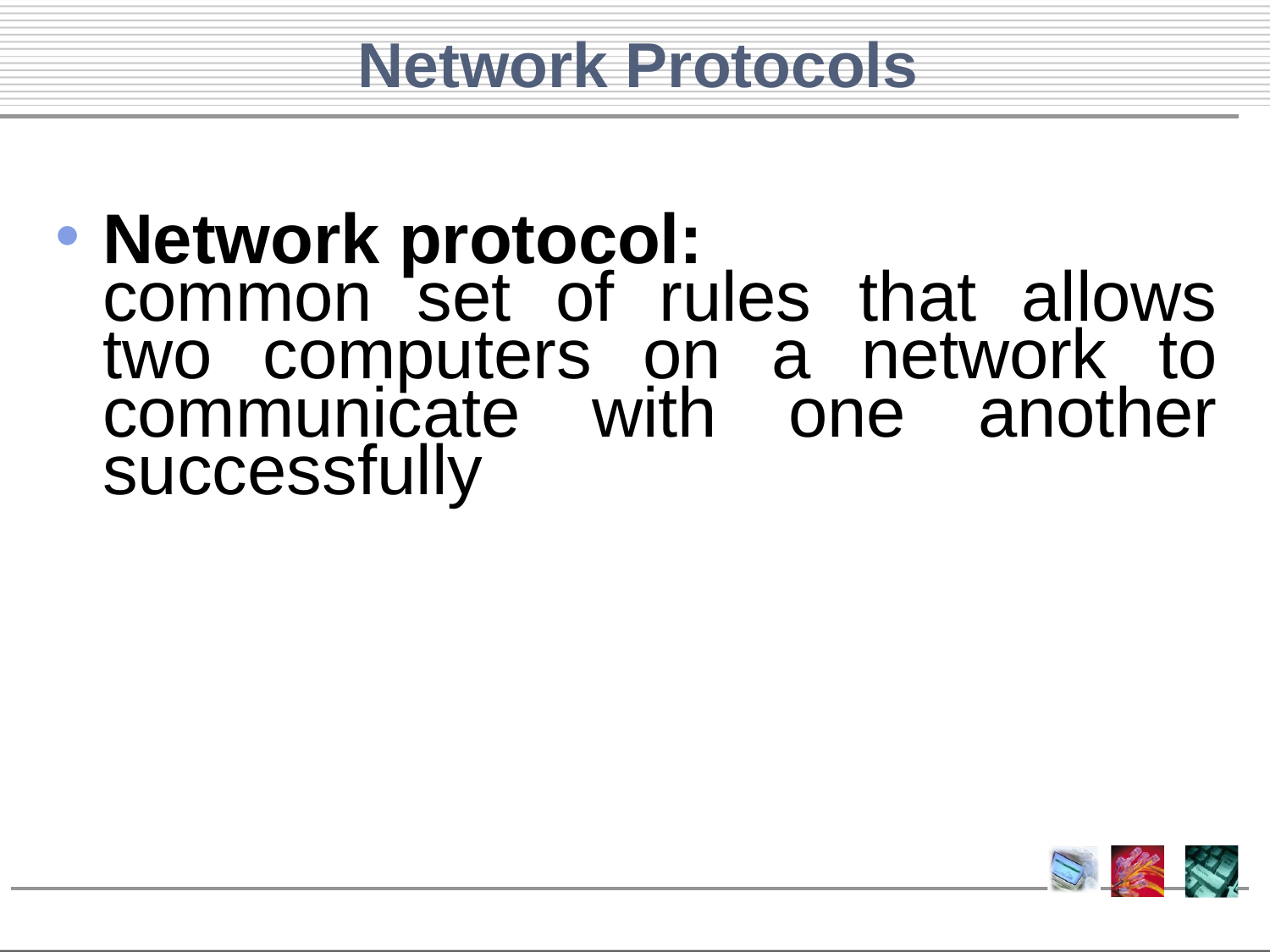

# Network Protocols

Network protocol:
	common set of rules that allows two computers on a network to communicate with one another successfully